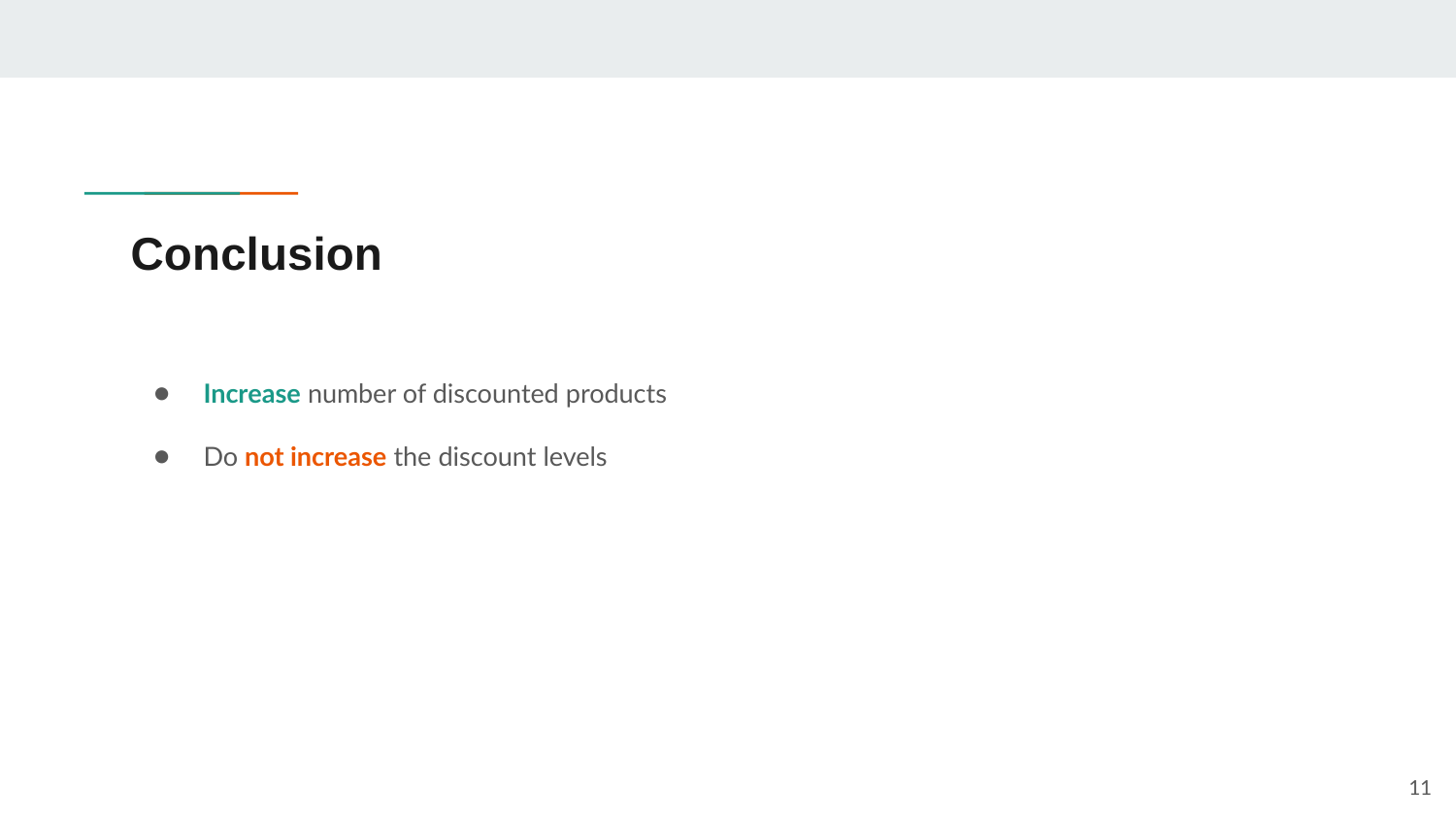

# Conclusion
Increase number of discounted products
Do not increase the discount levels
11